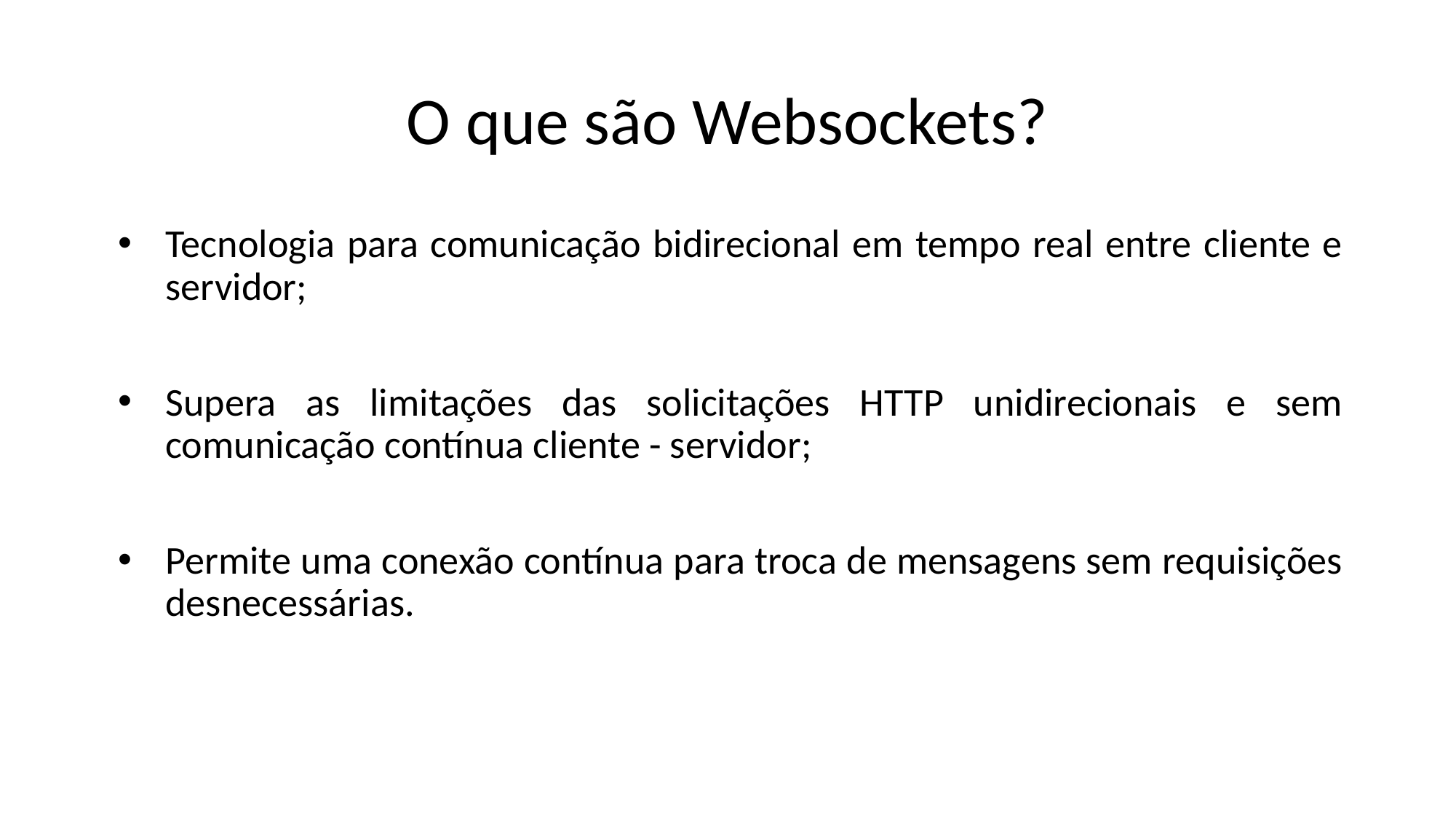

# O que são Websockets?
Tecnologia para comunicação bidirecional em tempo real entre cliente e servidor;

Supera as limitações das solicitações HTTP unidirecionais e sem comunicação contínua cliente - servidor;

Permite uma conexão contínua para troca de mensagens sem requisições desnecessárias.